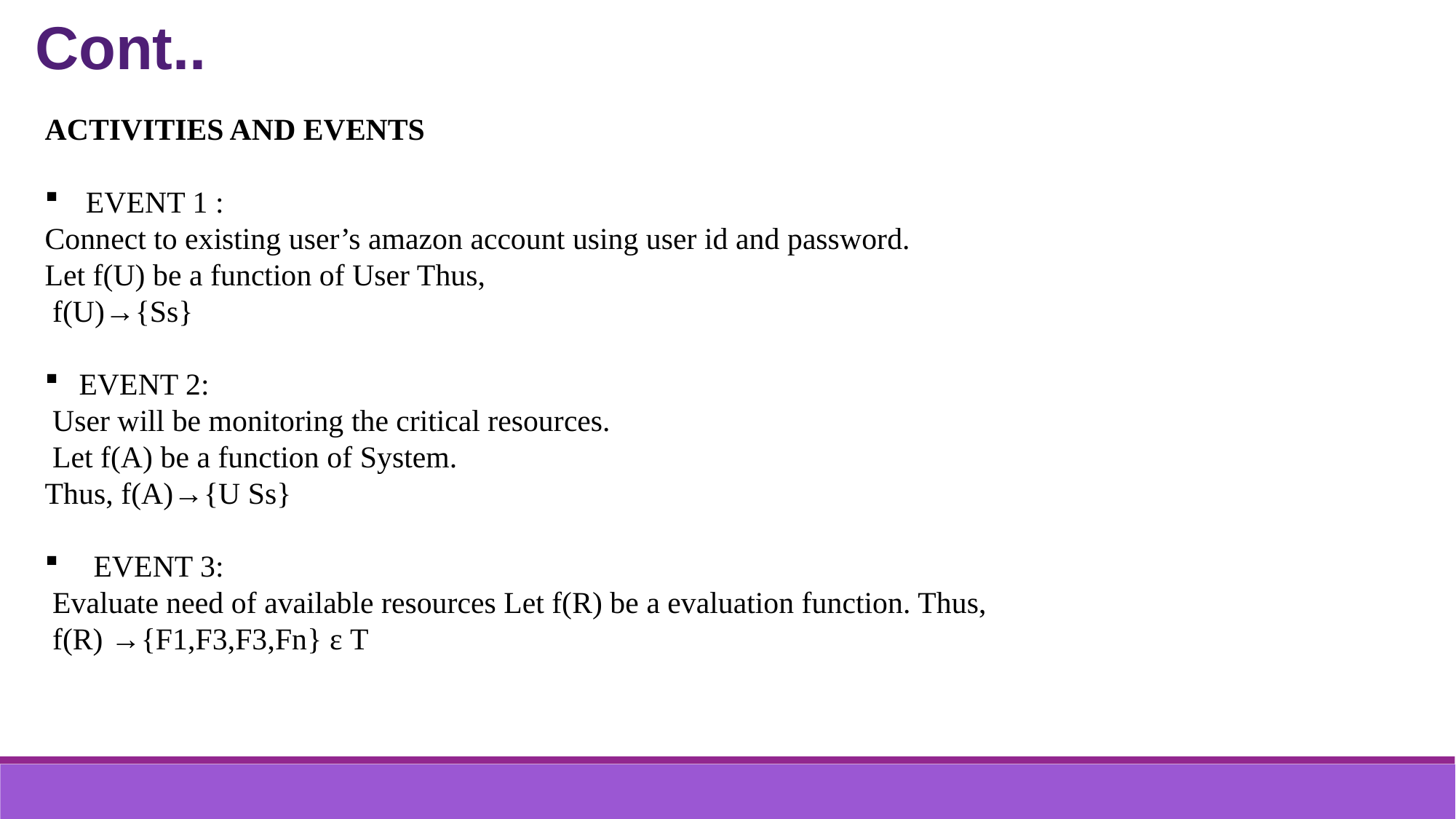

Cont..
ACTIVITIES AND EVENTS

EVENT 1 :
Connect to existing user’s amazon account using user id and password.
Let f(U) be a function of User Thus,
 f(U)→{Ss}

EVENT 2:
 User will be monitoring the critical resources.
 Let f(A) be a function of System.
Thus, f(A)→{U Ss}

 EVENT 3:
 Evaluate need of available resources Let f(R) be a evaluation function. Thus,
 f(R) →{F1,F3,F3,Fn} ε T